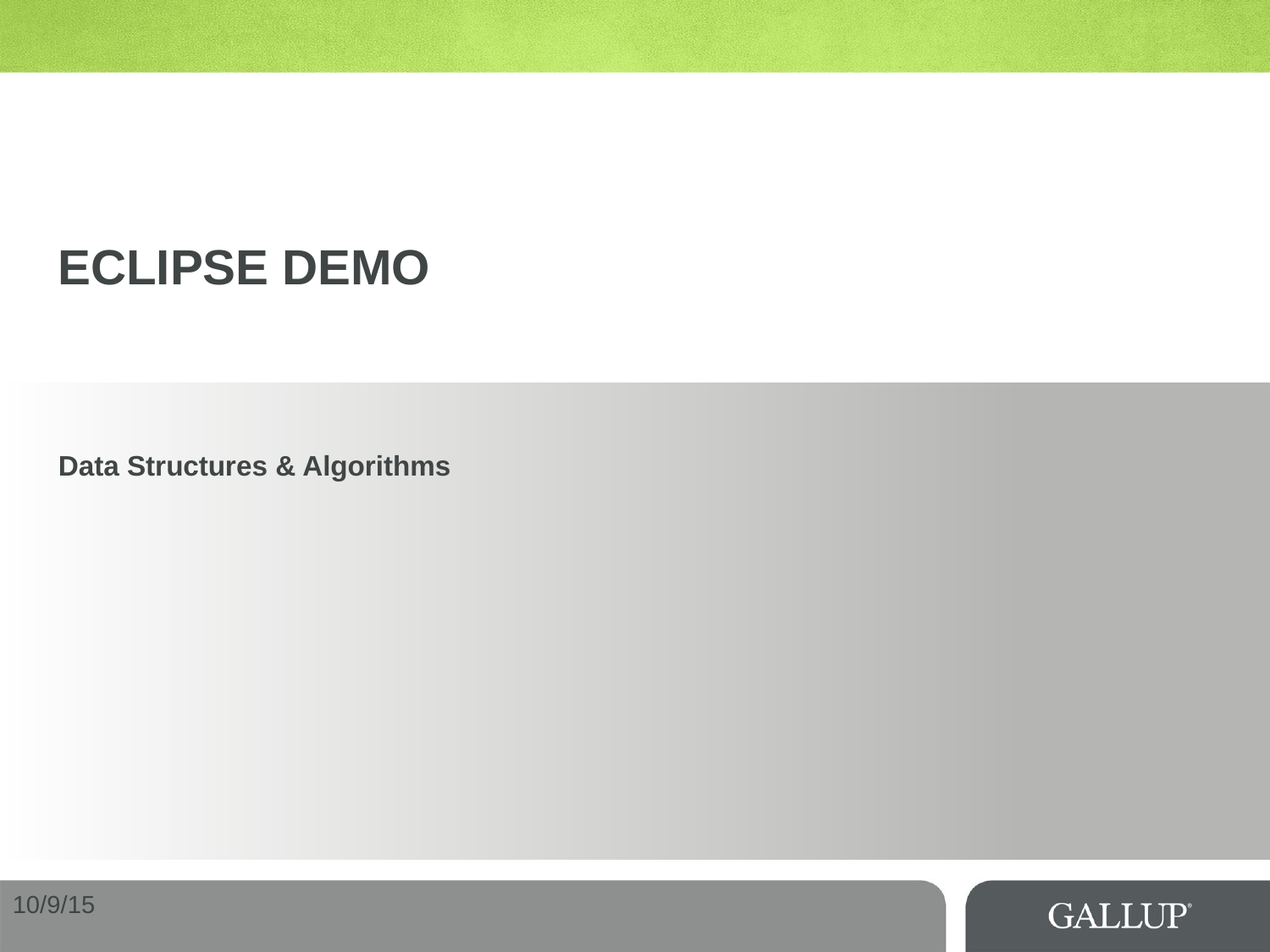

# ECLIPSE DEMO

Data Structures & Algorithms

10/9/15